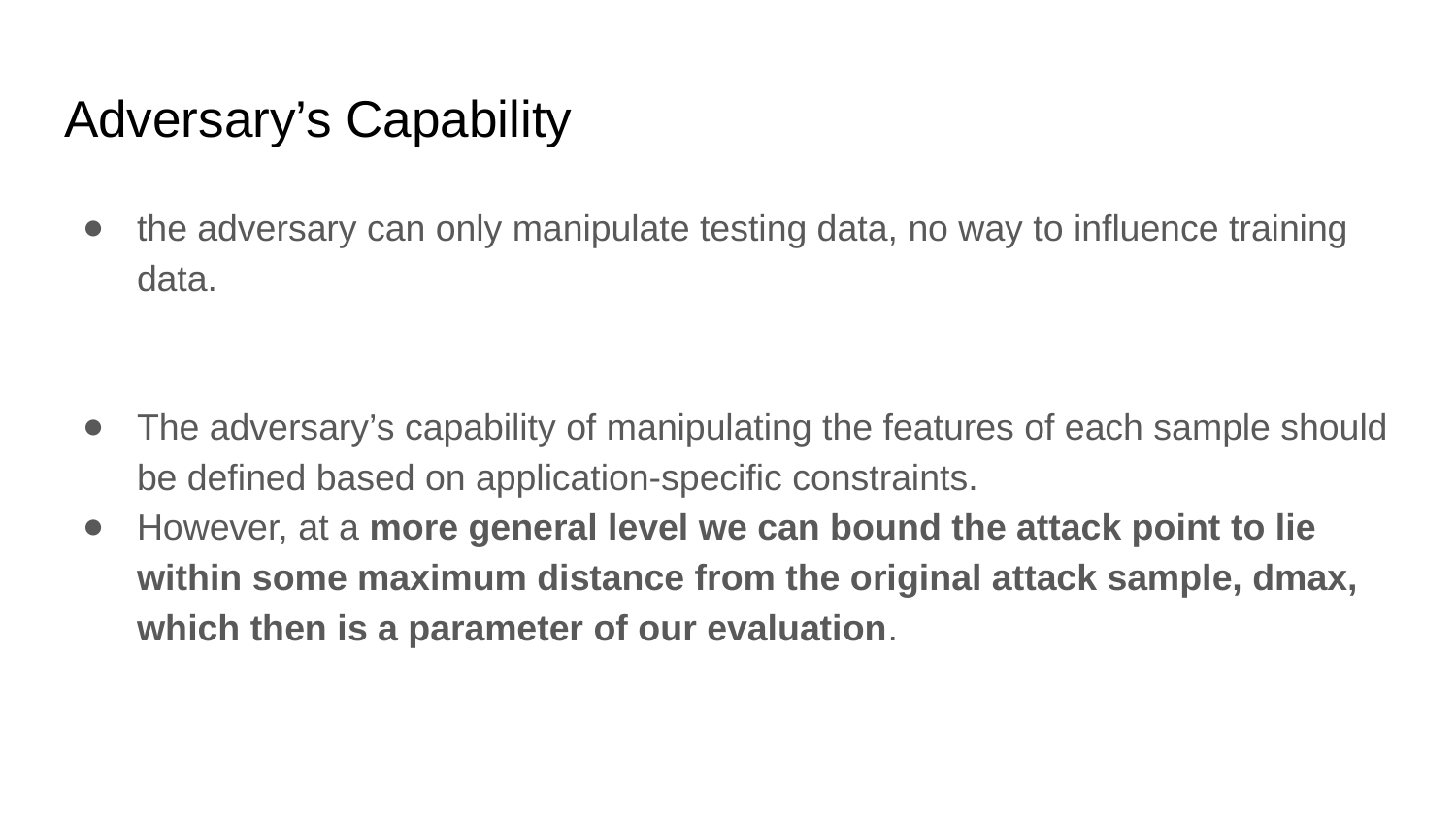

# Adversary’s Capability
the adversary can only manipulate testing data, no way to influence training data.

The adversary’s capability of manipulating the features of each sample should be defined based on application-specific constraints.
However, at a more general level we can bound the attack point to lie within some maximum distance from the original attack sample, dmax, which then is a parameter of our evaluation.